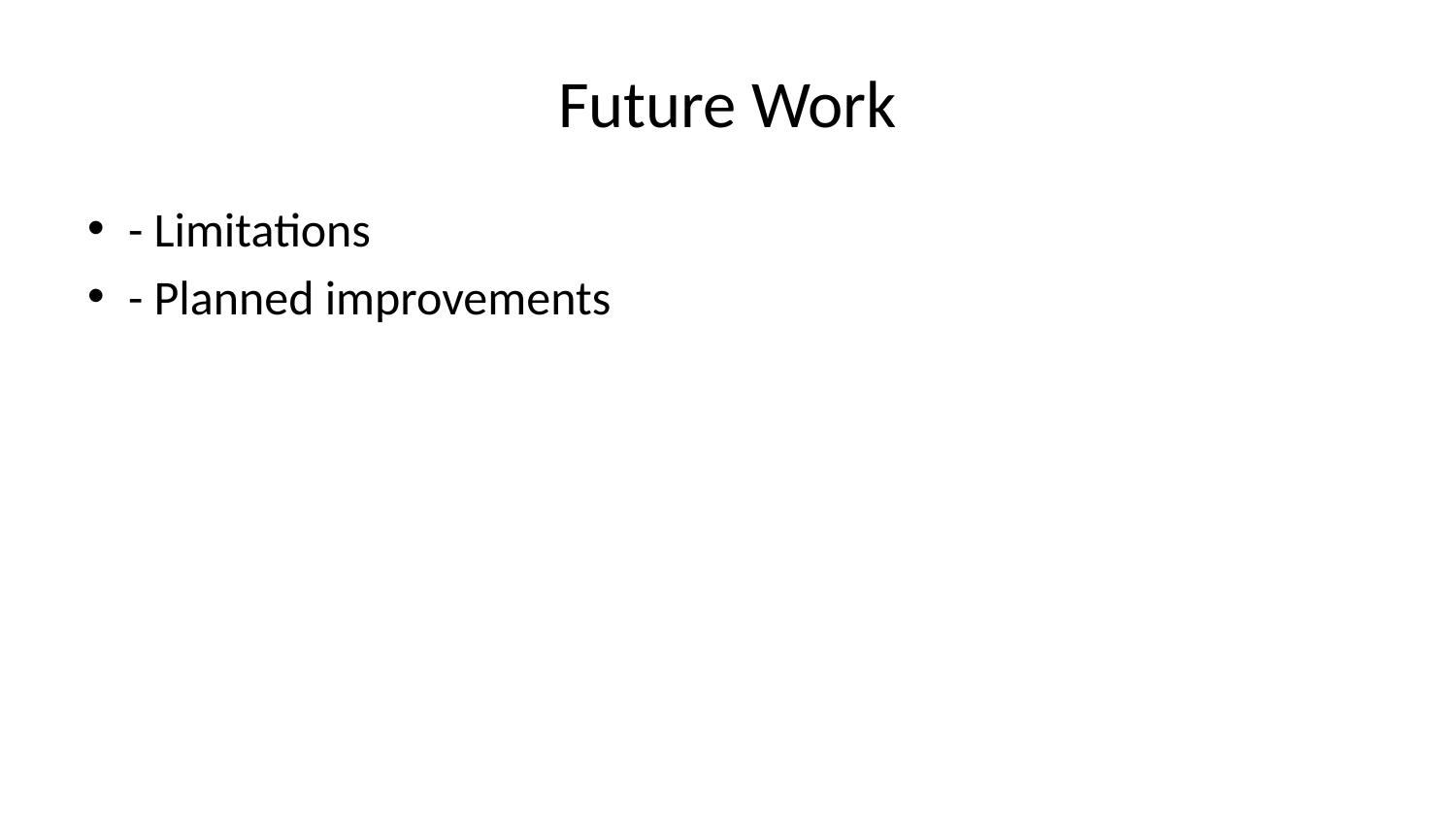

# Future Work
- Limitations
- Planned improvements